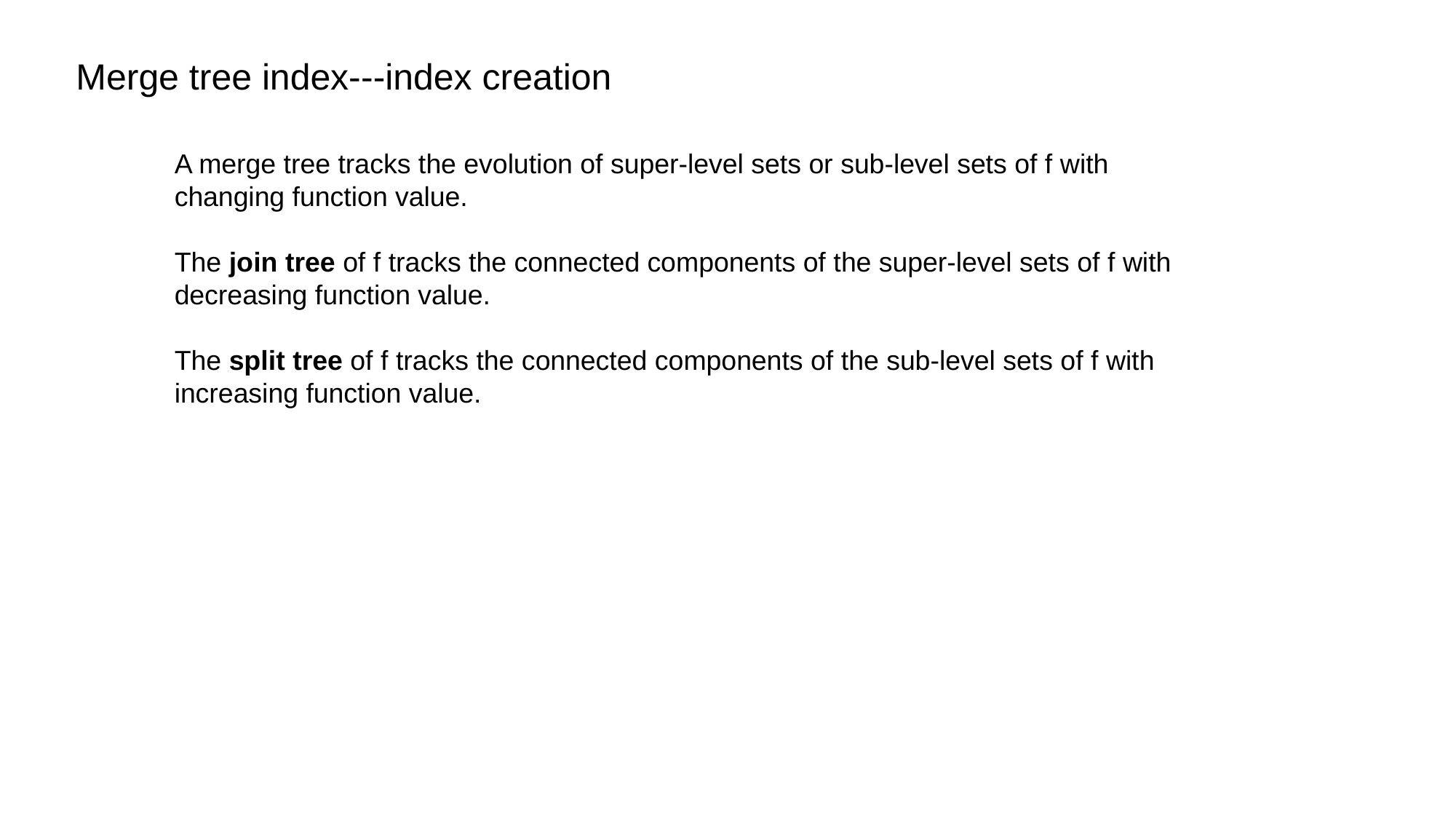

Merge tree index---index creation
A merge tree tracks the evolution of super-level sets or sub-level sets of f with changing function value.
The join tree of f tracks the connected components of the super-level sets of f with decreasing function value.
The split tree of f tracks the connected components of the sub-level sets of f with increasing function value.